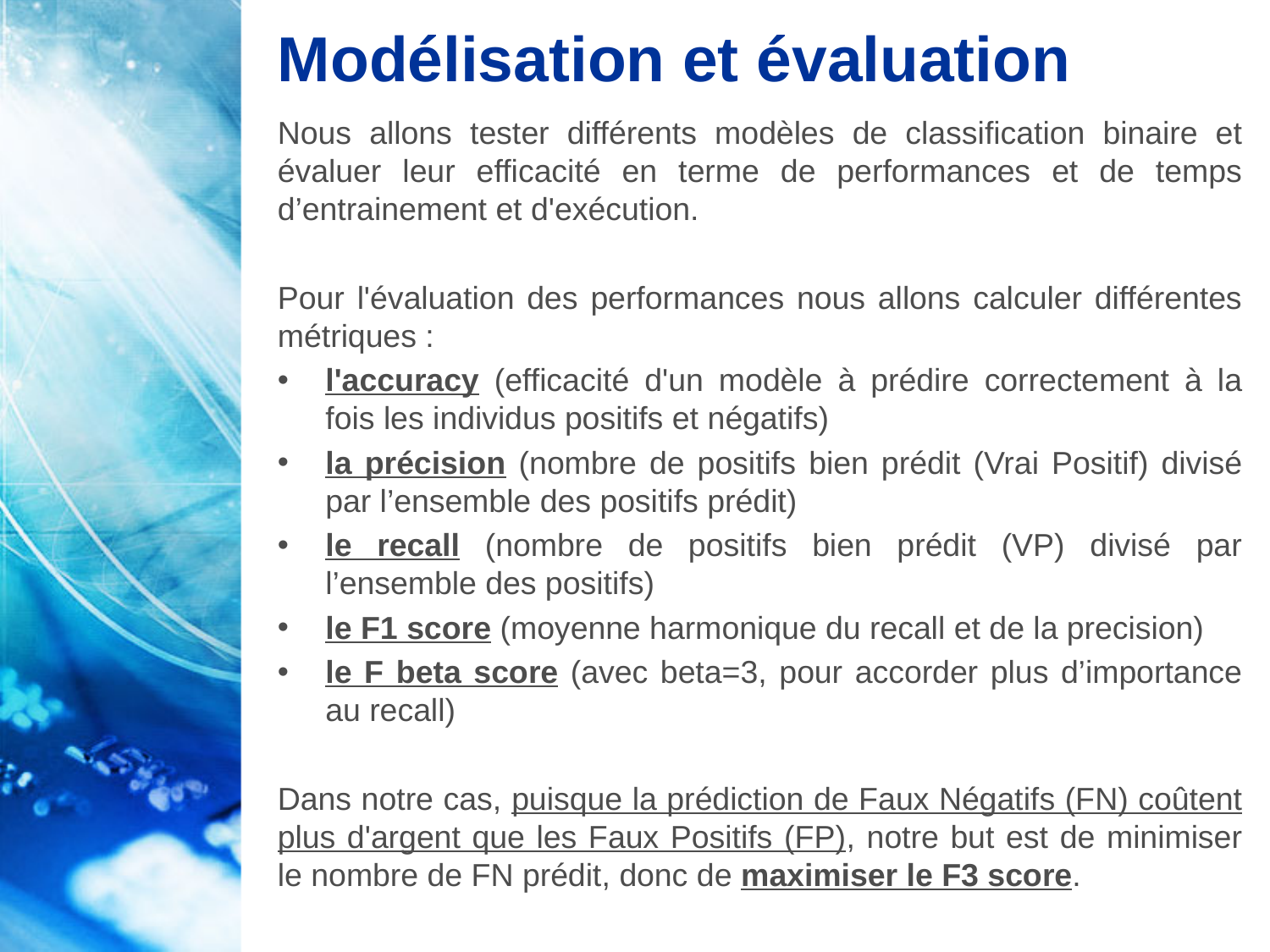

# Modélisation et évaluation
Nous allons tester différents modèles de classification binaire et évaluer leur efficacité en terme de performances et de temps d’entrainement et d'exécution.

Pour l'évaluation des performances nous allons calculer différentes métriques :
l'accuracy (efficacité d'un modèle à prédire correctement à la fois les individus positifs et négatifs)
la précision (nombre de positifs bien prédit (Vrai Positif) divisé par l’ensemble des positifs prédit)
le recall (nombre de positifs bien prédit (VP) divisé par l’ensemble des positifs)
le F1 score (moyenne harmonique du recall et de la precision)
le F beta score (avec beta=3, pour accorder plus d’importance au recall)

Dans notre cas, puisque la prédiction de Faux Négatifs (FN) coûtent plus d'argent que les Faux Positifs (FP), notre but est de minimiser le nombre de FN prédit, donc de maximiser le F3 score.